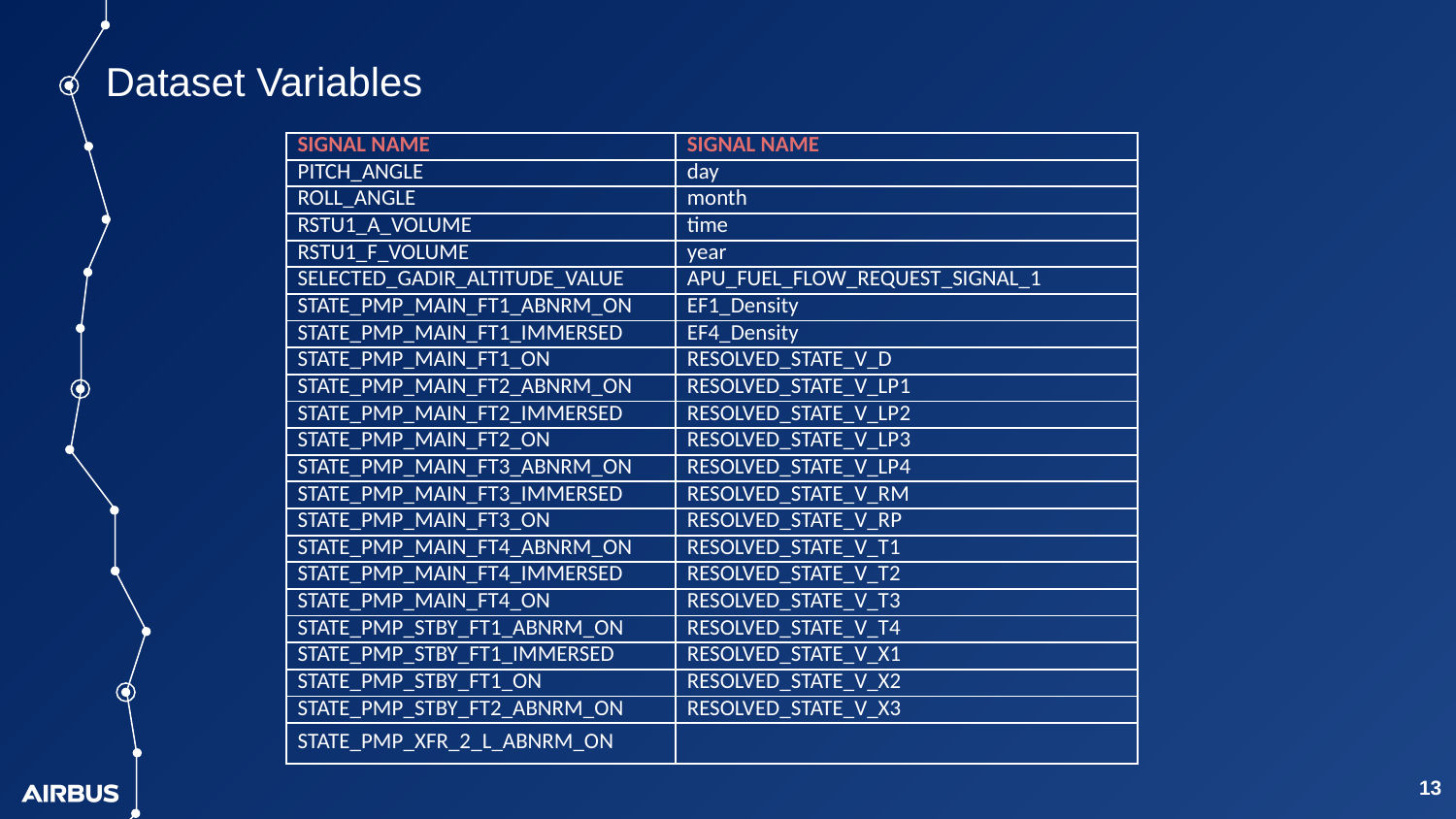

# Dataset Variables
| SIGNAL NAME | SIGNAL NAME |
| --- | --- |
| PITCH\_ANGLE | day |
| ROLL\_ANGLE | month |
| RSTU1\_A\_VOLUME | time |
| RSTU1\_F\_VOLUME | year |
| SELECTED\_GADIR\_ALTITUDE\_VALUE | APU\_FUEL\_FLOW\_REQUEST\_SIGNAL\_1 |
| STATE\_PMP\_MAIN\_FT1\_ABNRM\_ON | EF1\_Density |
| STATE\_PMP\_MAIN\_FT1\_IMMERSED | EF4\_Density |
| STATE\_PMP\_MAIN\_FT1\_ON | RESOLVED\_STATE\_V\_D |
| STATE\_PMP\_MAIN\_FT2\_ABNRM\_ON | RESOLVED\_STATE\_V\_LP1 |
| STATE\_PMP\_MAIN\_FT2\_IMMERSED | RESOLVED\_STATE\_V\_LP2 |
| STATE\_PMP\_MAIN\_FT2\_ON | RESOLVED\_STATE\_V\_LP3 |
| STATE\_PMP\_MAIN\_FT3\_ABNRM\_ON | RESOLVED\_STATE\_V\_LP4 |
| STATE\_PMP\_MAIN\_FT3\_IMMERSED | RESOLVED\_STATE\_V\_RM |
| STATE\_PMP\_MAIN\_FT3\_ON | RESOLVED\_STATE\_V\_RP |
| STATE\_PMP\_MAIN\_FT4\_ABNRM\_ON | RESOLVED\_STATE\_V\_T1 |
| STATE\_PMP\_MAIN\_FT4\_IMMERSED | RESOLVED\_STATE\_V\_T2 |
| STATE\_PMP\_MAIN\_FT4\_ON | RESOLVED\_STATE\_V\_T3 |
| STATE\_PMP\_STBY\_FT1\_ABNRM\_ON | RESOLVED\_STATE\_V\_T4 |
| STATE\_PMP\_STBY\_FT1\_IMMERSED | RESOLVED\_STATE\_V\_X1 |
| STATE\_PMP\_STBY\_FT1\_ON | RESOLVED\_STATE\_V\_X2 |
| STATE\_PMP\_STBY\_FT2\_ABNRM\_ON | RESOLVED\_STATE\_V\_X3 |
| STATE\_PMP\_XFR\_2\_L\_ABNRM\_ON |  |
13